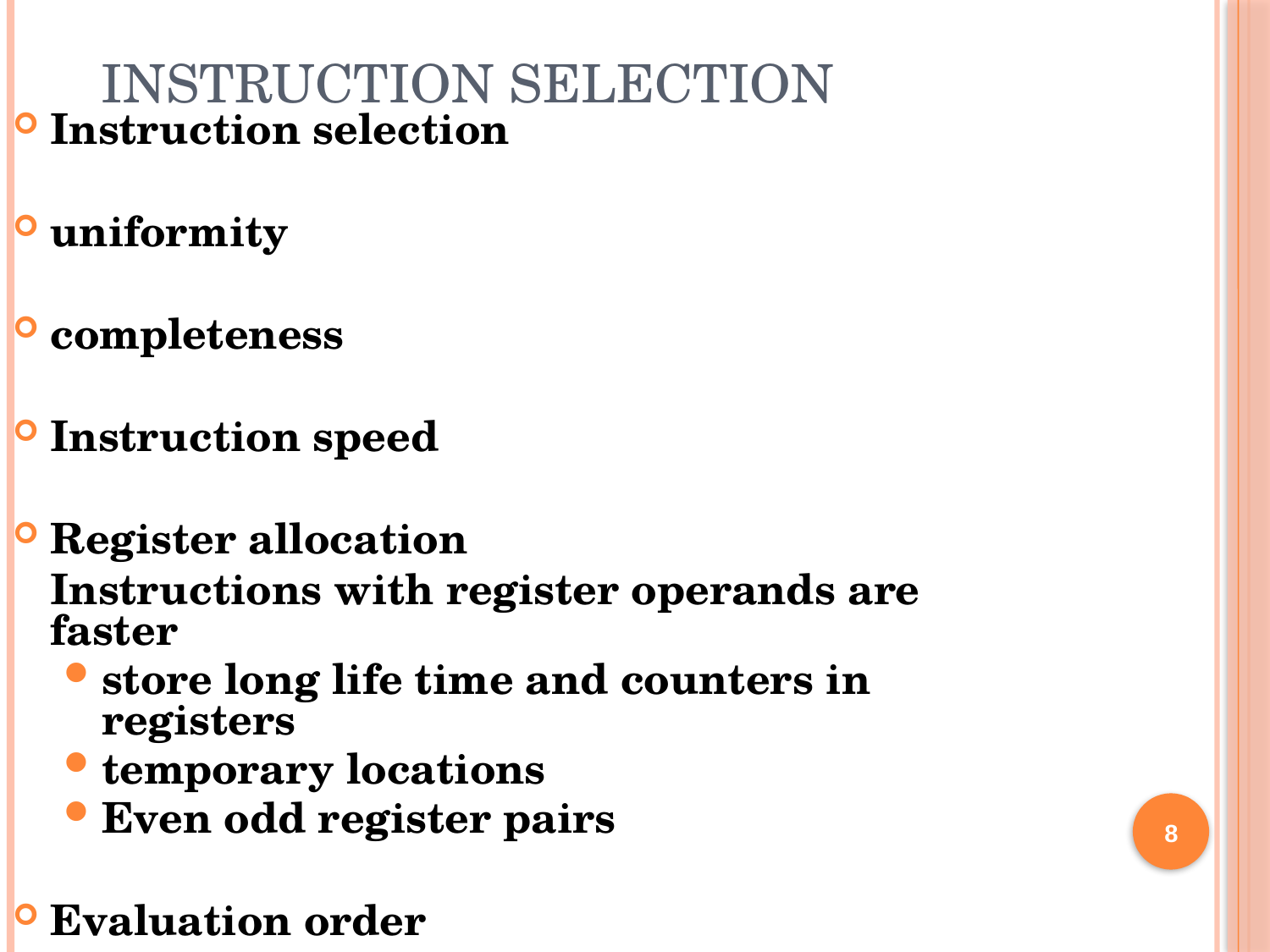

# Instruction Selection
Instruction selection

uniformity

completeness

Instruction speed

Register allocation
	Instructions with register operands are faster
store long life time and counters in registers
temporary locations
Even odd register pairs

Evaluation order
8